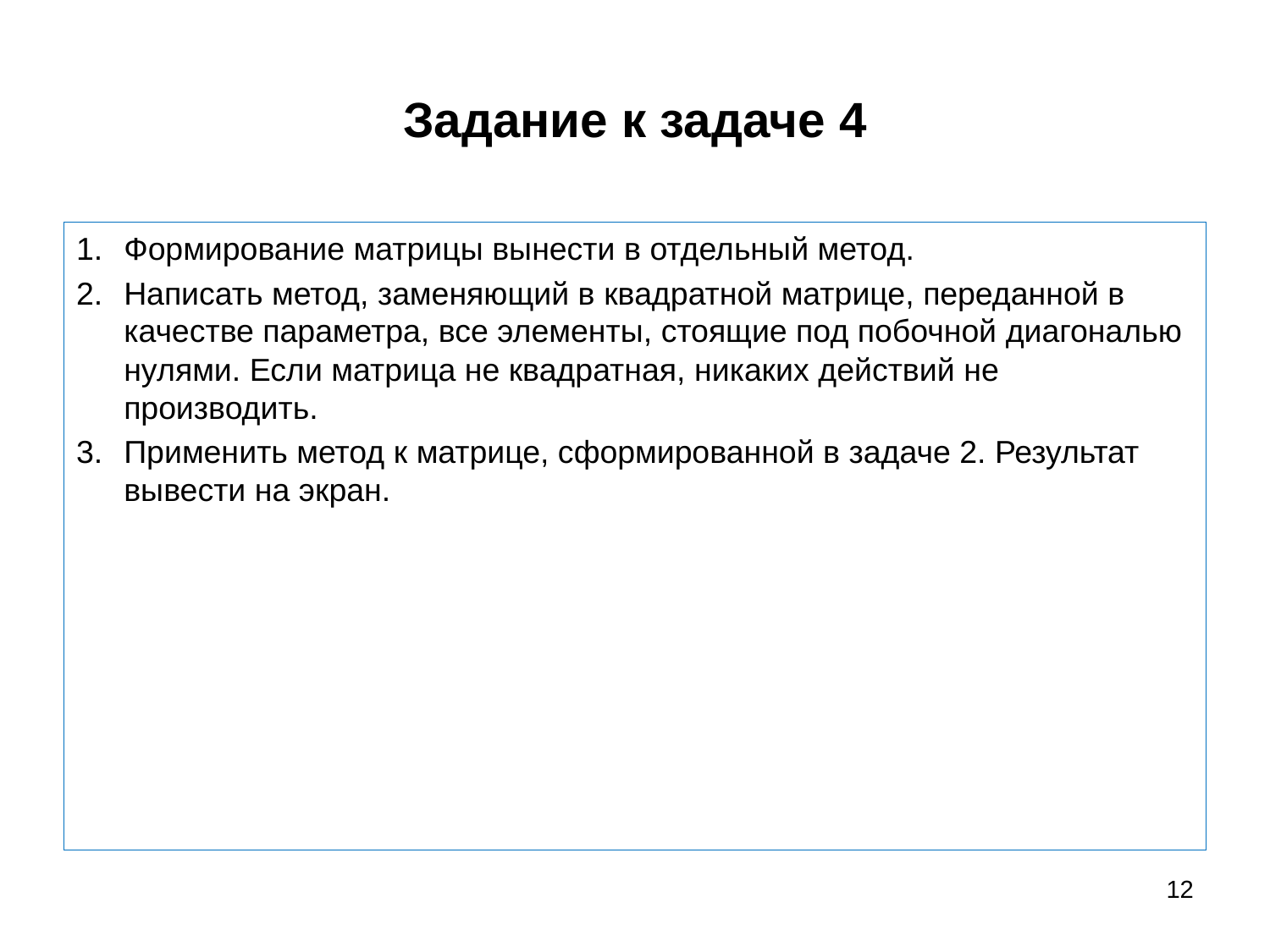

# Задание к задаче 4
Формирование матрицы вынести в отдельный метод.
Написать метод, заменяющий в квадратной матрице, переданной в качестве параметра, все элементы, стоящие под побочной диагональю нулями. Если матрица не квадратная, никаких действий не производить.
Применить метод к матрице, сформированной в задаче 2. Результат вывести на экран.
12